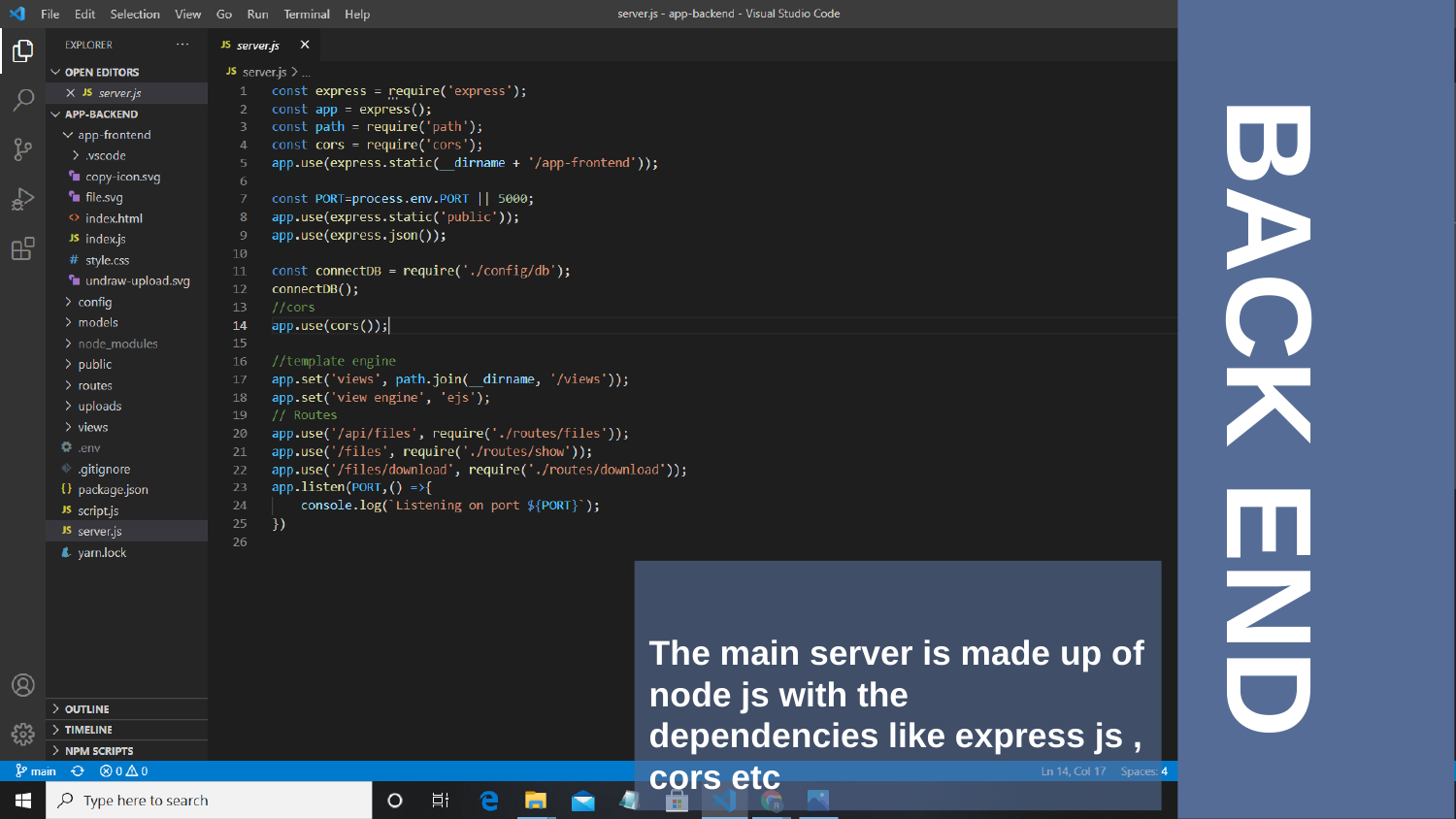

BACK END

# The main server is made up of node js with the dependencies like express js , cors etc